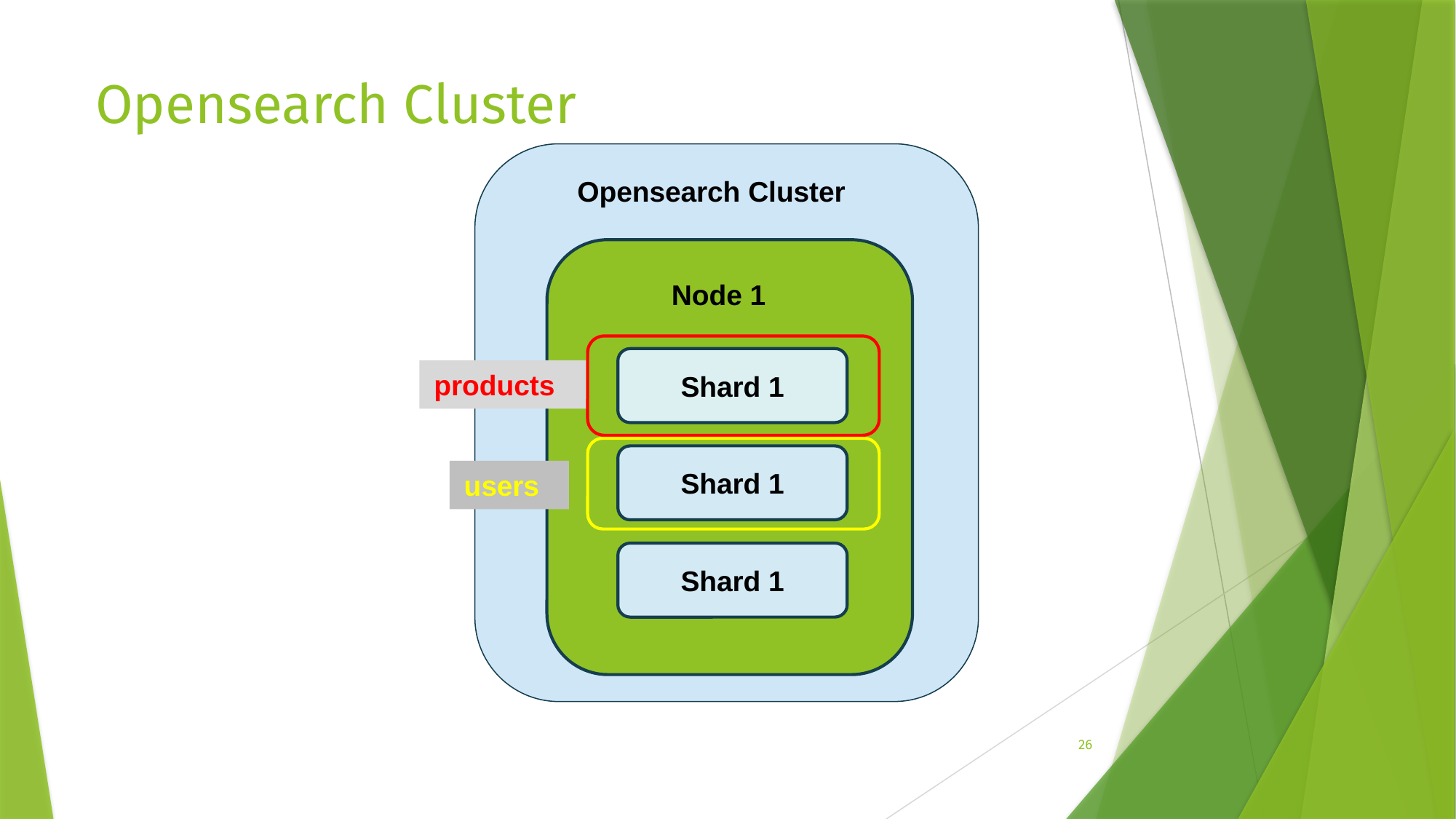

# Opensearch Cluster

Node 1

Shard 1
products

Shard 1
users
Shard 1
Opensearch Cluster
26